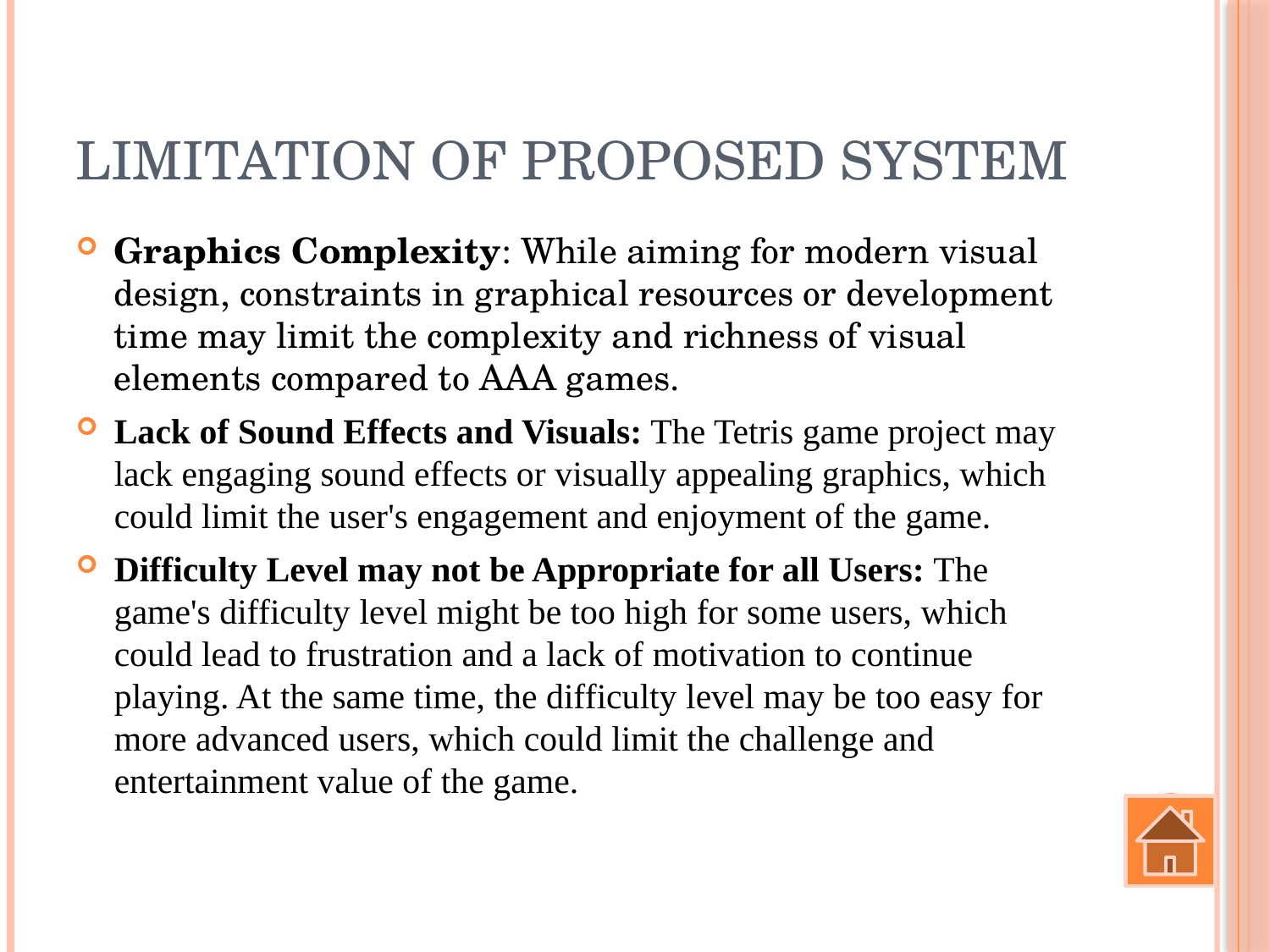

# Limitation of Proposed System
Graphics Complexity: While aiming for modern visual design, constraints in graphical resources or development time may limit the complexity and richness of visual elements compared to AAA games.
Lack of Sound Effects and Visuals: The Tetris game project may lack engaging sound effects or visually appealing graphics, which could limit the user's engagement and enjoyment of the game.
Difficulty Level may not be Appropriate for all Users: The game's difficulty level might be too high for some users, which could lead to frustration and a lack of motivation to continue playing. At the same time, the difficulty level may be too easy for more advanced users, which could limit the challenge and entertainment value of the game.